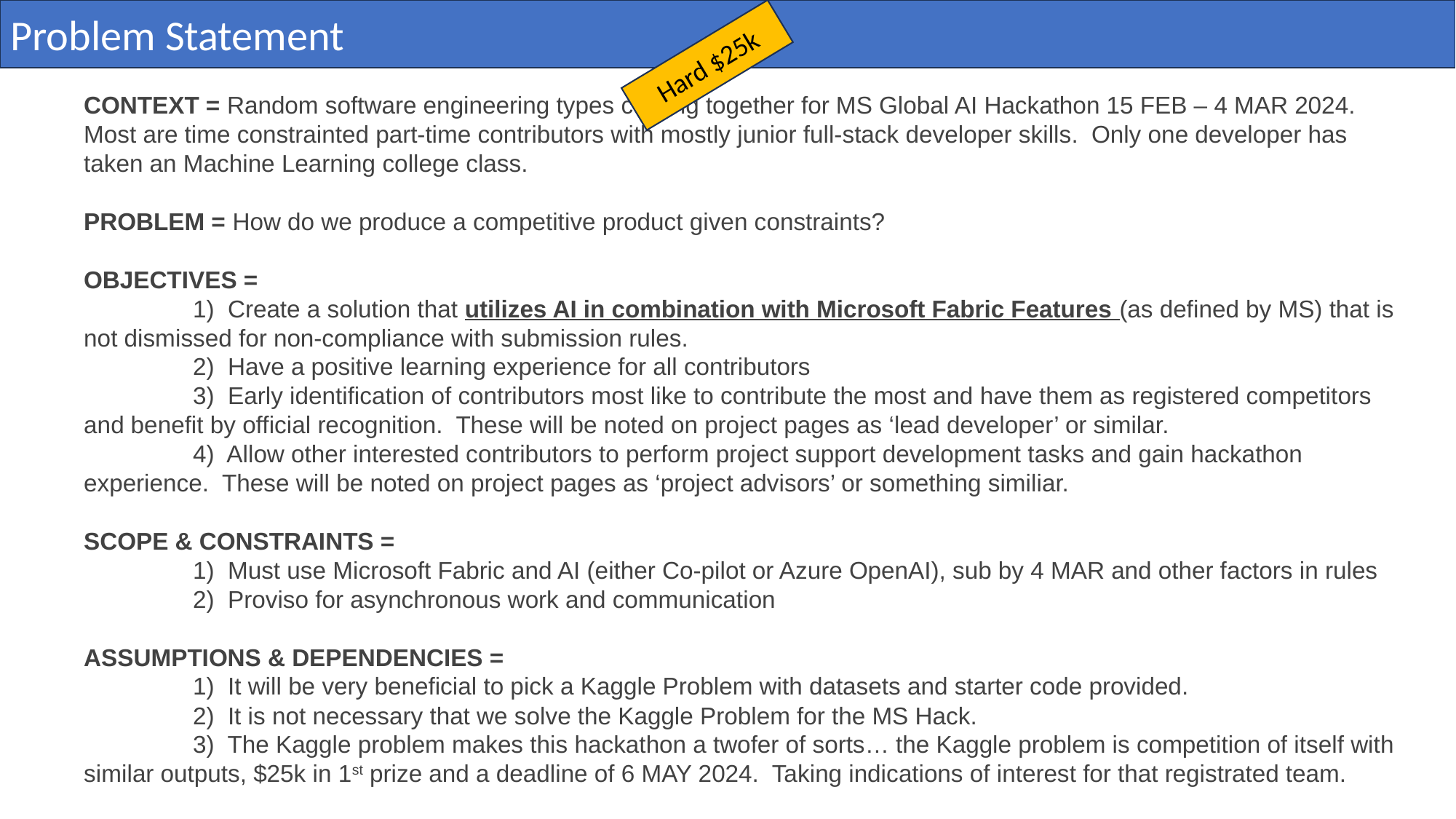

Problem Statement
Hard $25k
CONTEXT = Random software engineering types coming together for MS Global AI Hackathon 15 FEB – 4 MAR 2024.   Most are time constrainted part-time contributors with mostly junior full-stack developer skills.  Only one developer has taken an Machine Learning college class.

PROBLEM = How do we produce a competitive product given constraints?

OBJECTIVES =
	1)  Create a solution that utilizes AI in combination with Microsoft Fabric Features (as defined by MS) that is not dismissed for non-compliance with submission rules.
	2)  Have a positive learning experience for all contributors
	3)  Early identification of contributors most like to contribute the most and have them as registered competitors and benefit by official recognition.  These will be noted on project pages as ‘lead developer’ or similar.
	4)  Allow other interested contributors to perform project support development tasks and gain hackathon experience.  These will be noted on project pages as ‘project advisors’ or something similiar.

SCOPE & CONSTRAINTS =
	1)  Must use Microsoft Fabric and AI (either Co-pilot or Azure OpenAI), sub by 4 MAR and other factors in rules
	2)  Proviso for asynchronous work and communication

ASSUMPTIONS & DEPENDENCIES =
	1)  It will be very beneficial to pick a Kaggle Problem with datasets and starter code provided.
	2)  It is not necessary that we solve the Kaggle Problem for the MS Hack.
	3)  The Kaggle problem makes this hackathon a twofer of sorts… the Kaggle problem is competition of itself with similar outputs, $25k in 1st prize and a deadline of 6 MAY 2024.  Taking indications of interest for that registrated team.